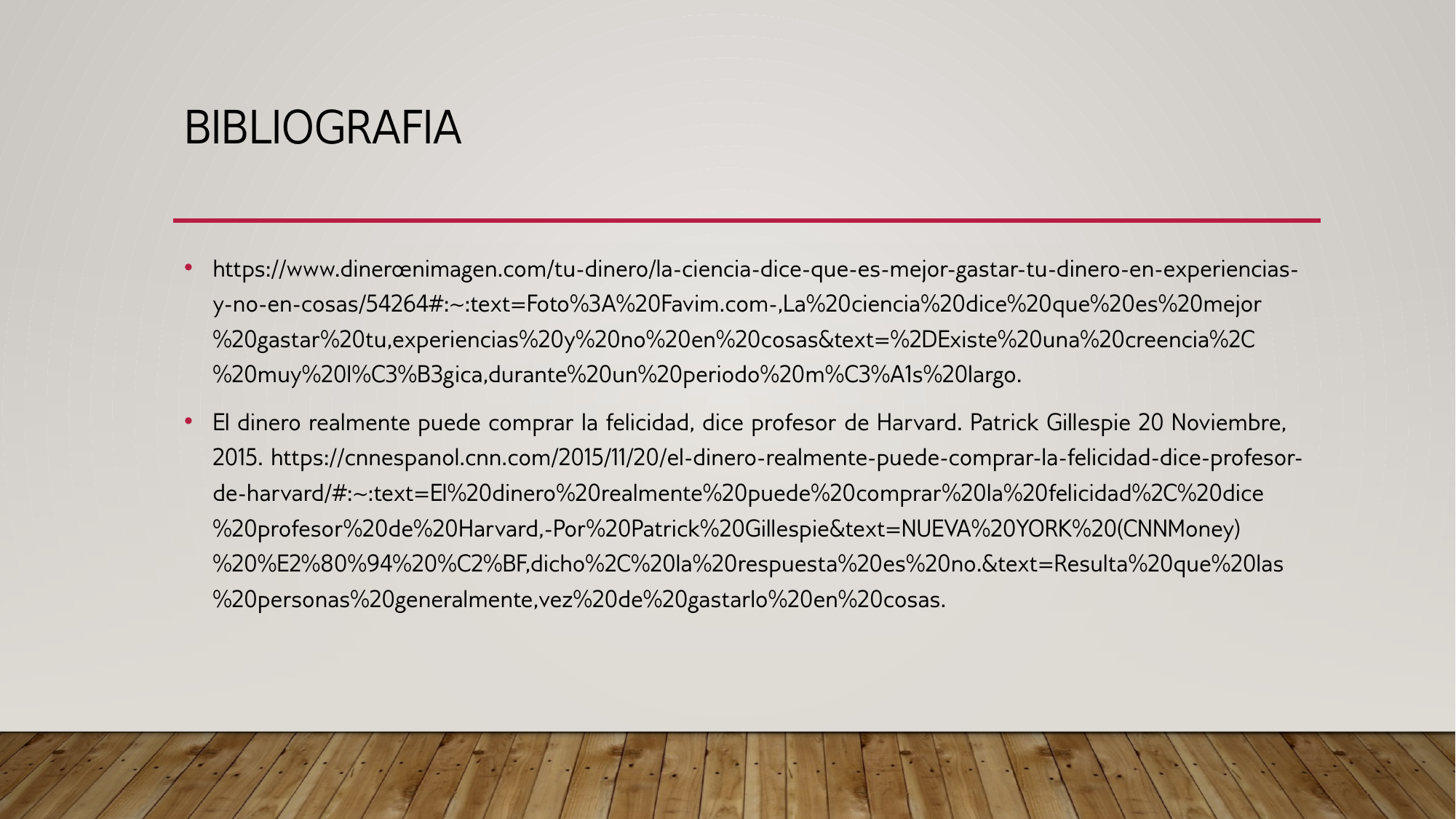

# bibliografia
https://www.dineroenimagen.com/tu-dinero/la-ciencia-dice-que-es-mejor-gastar-tu-dinero-en-experiencias-y-no-en-cosas/54264#:~:text=Foto%3A%20Favim.com-,La%20ciencia%20dice%20que%20es%20mejor%20gastar%20tu,experiencias%20y%20no%20en%20cosas&text=%2DExiste%20una%20creencia%2C%20muy%20l%C3%B3gica,durante%20un%20periodo%20m%C3%A1s%20largo.
El dinero realmente puede comprar la felicidad, dice profesor de Harvard. Patrick Gillespie 20 Noviembre, 2015. https://cnnespanol.cnn.com/2015/11/20/el-dinero-realmente-puede-comprar-la-felicidad-dice-profesor-de-harvard/#:~:text=El%20dinero%20realmente%20puede%20comprar%20la%20felicidad%2C%20dice%20profesor%20de%20Harvard,-Por%20Patrick%20Gillespie&text=NUEVA%20YORK%20(CNNMoney)%20%E2%80%94%20%C2%BF,dicho%2C%20la%20respuesta%20es%20no.&text=Resulta%20que%20las%20personas%20generalmente,vez%20de%20gastarlo%20en%20cosas.